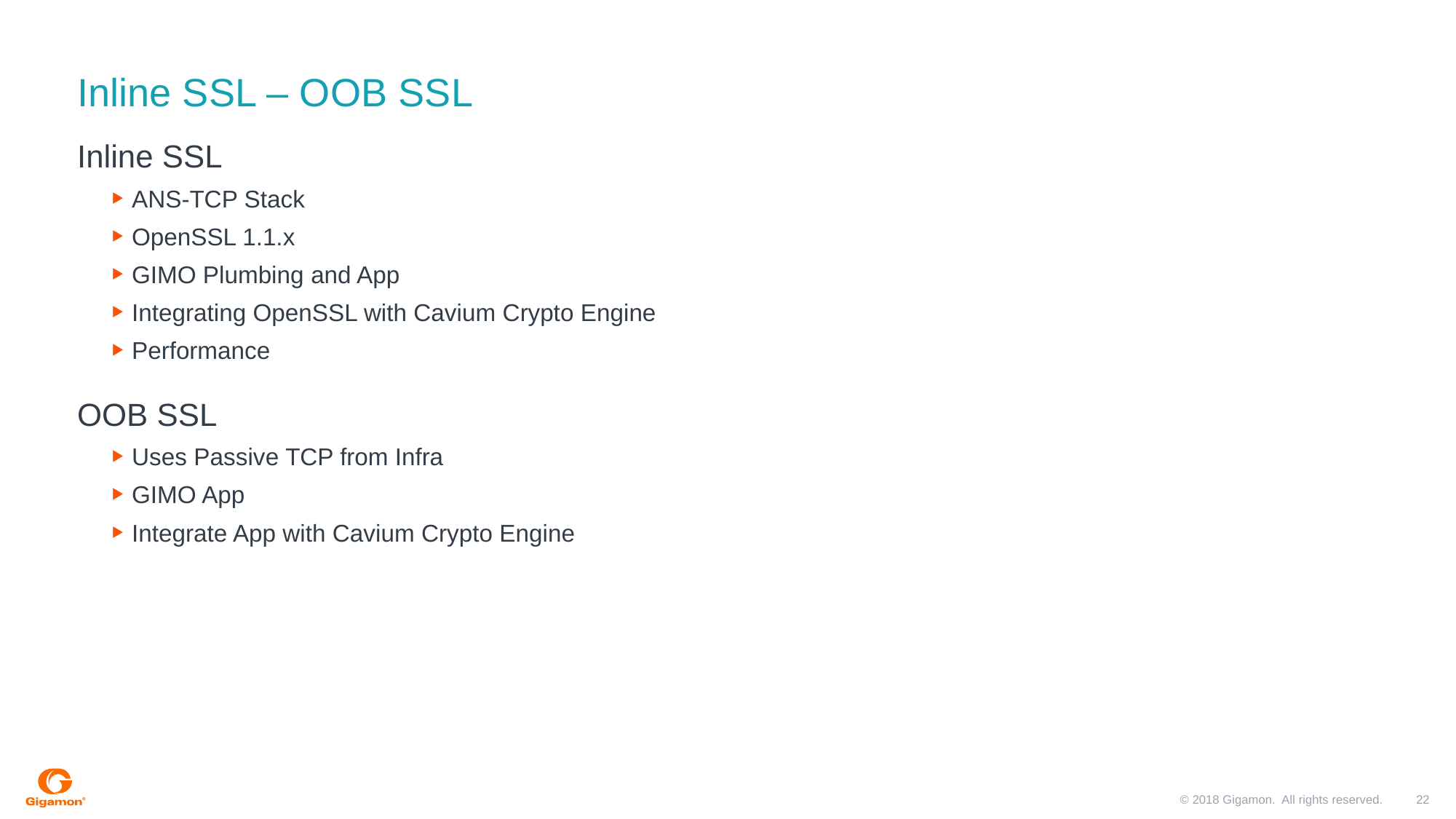

# Inline SSL – OOB SSL
Inline SSL
ANS-TCP Stack
OpenSSL 1.1.x
GIMO Plumbing and App
Integrating OpenSSL with Cavium Crypto Engine
Performance
OOB SSL
Uses Passive TCP from Infra
GIMO App
Integrate App with Cavium Crypto Engine